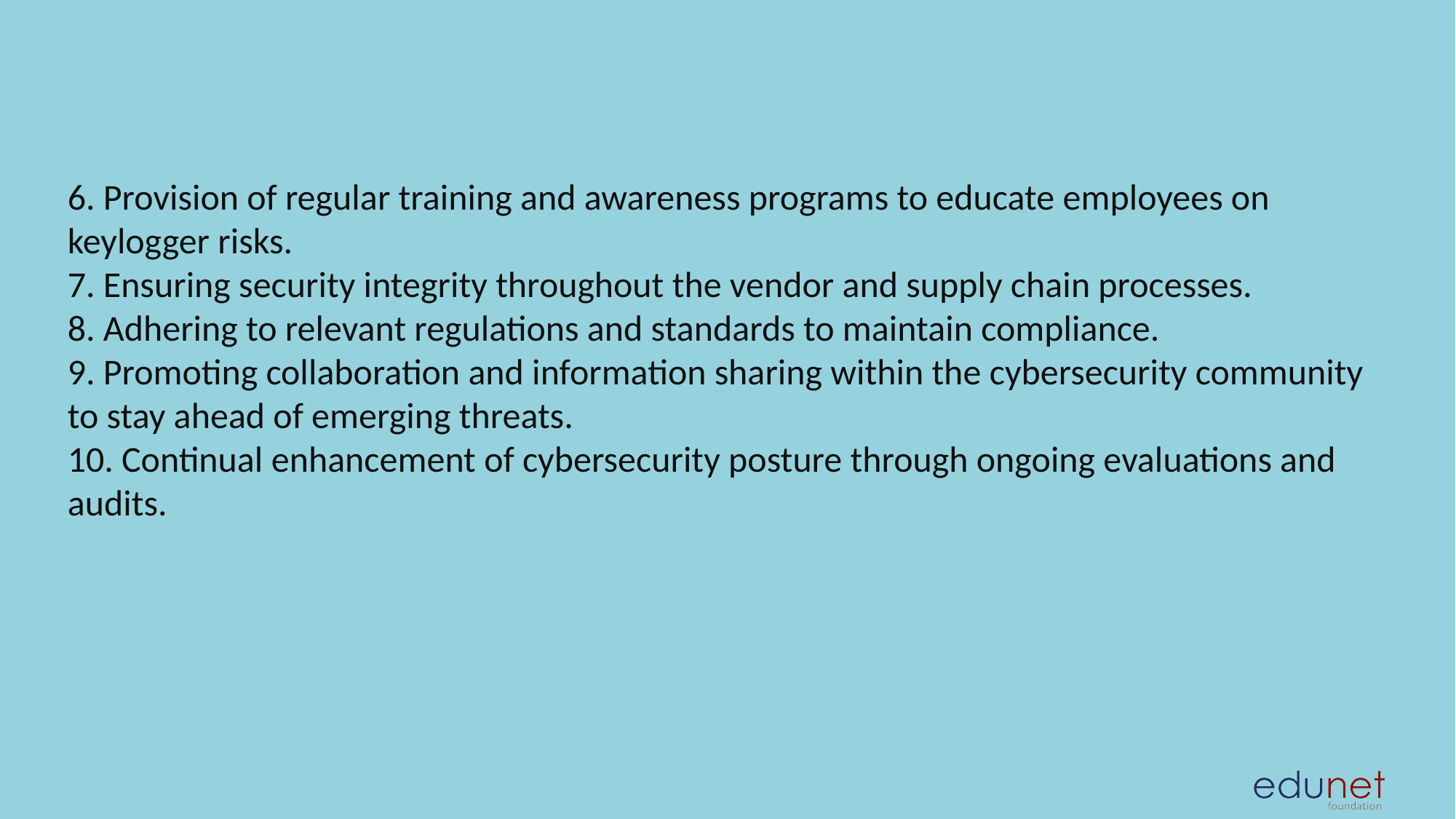

6. Provision of regular training and awareness programs to educate employees on keylogger risks.
7. Ensuring security integrity throughout the vendor and supply chain processes.
8. Adhering to relevant regulations and standards to maintain compliance.
9. Promoting collaboration and information sharing within the cybersecurity community to stay ahead of emerging threats.
10. Continual enhancement of cybersecurity posture through ongoing evaluations and audits.